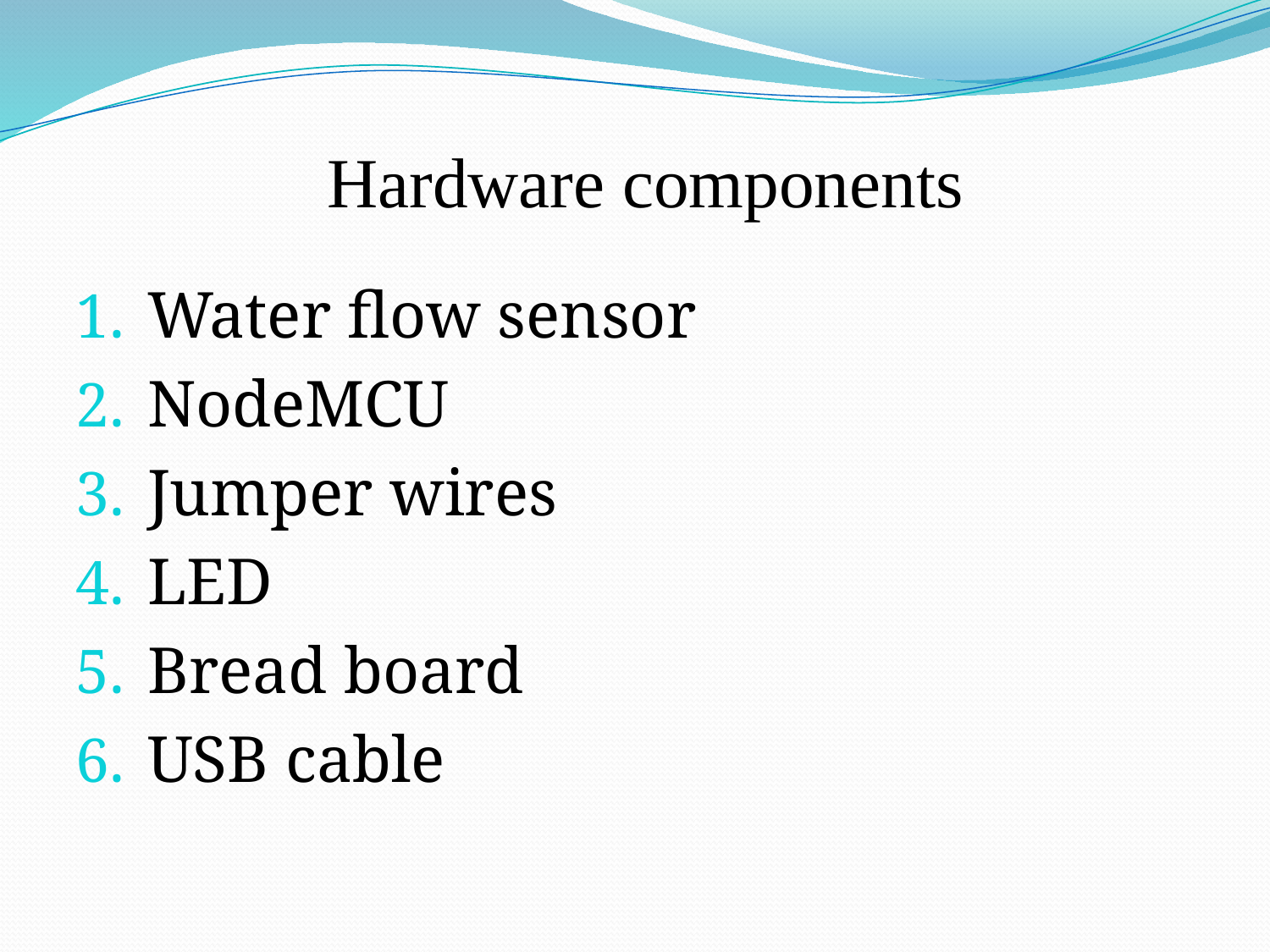

# Hardware components
Water flow sensor
NodeMCU
Jumper wires
LED
Bread board
USB cable